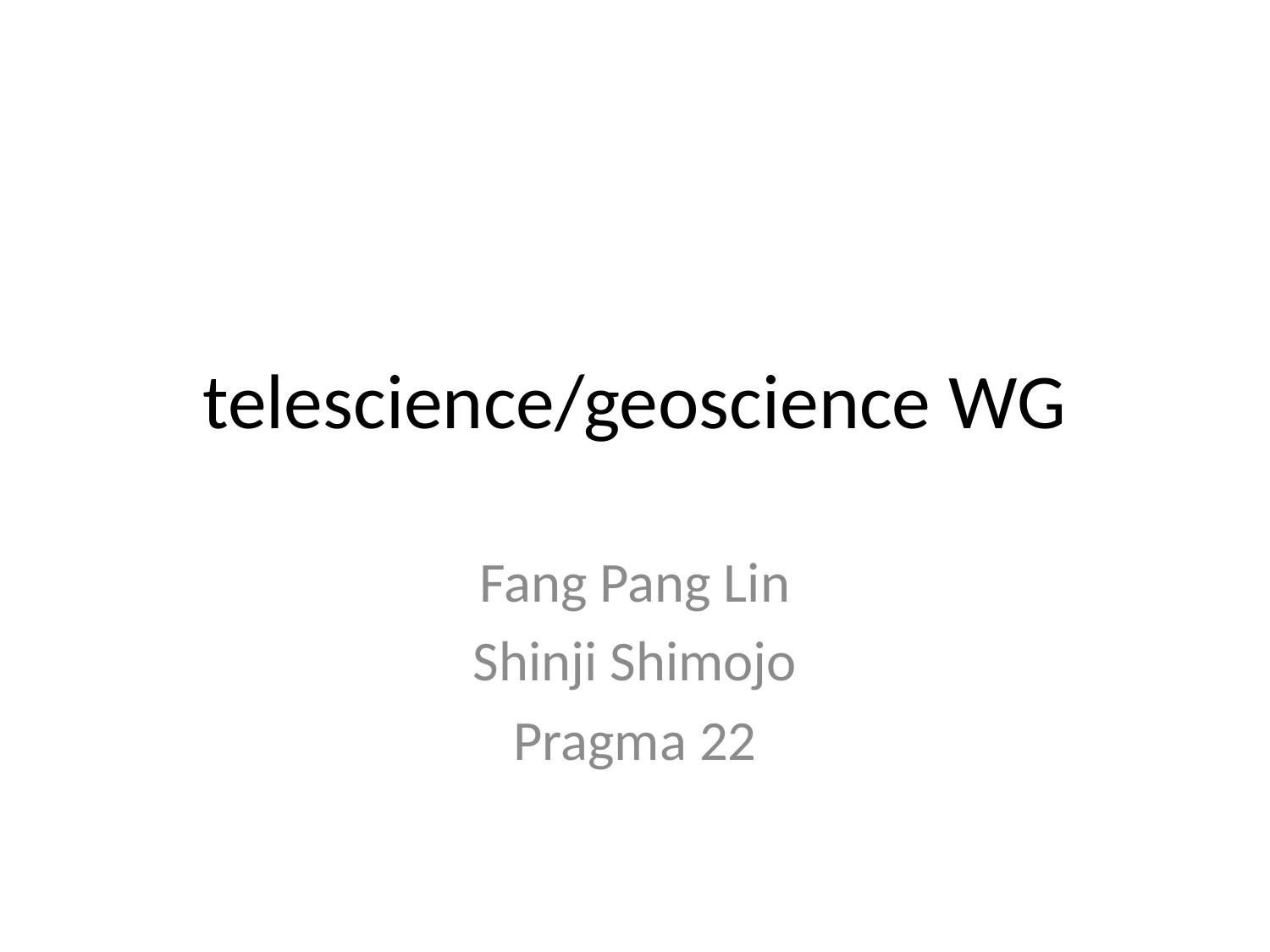

# telescience/geoscience WG
Fang Pang Lin
Shinji Shimojo
Pragma 22